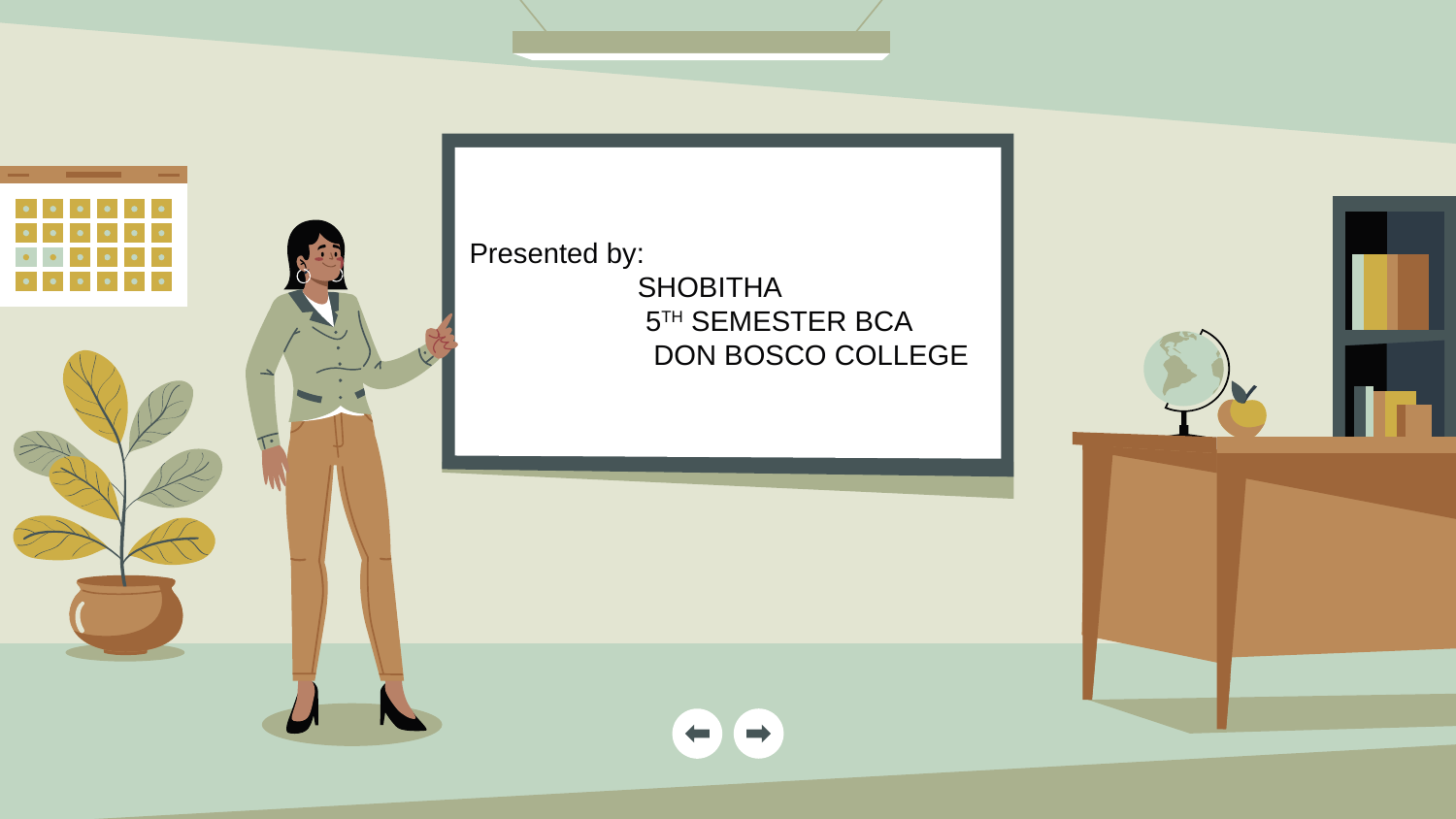

Presented by:
                     SHOBITHA
                      5TH SEMESTER BCA
                       DON BOSCO COLLEGE